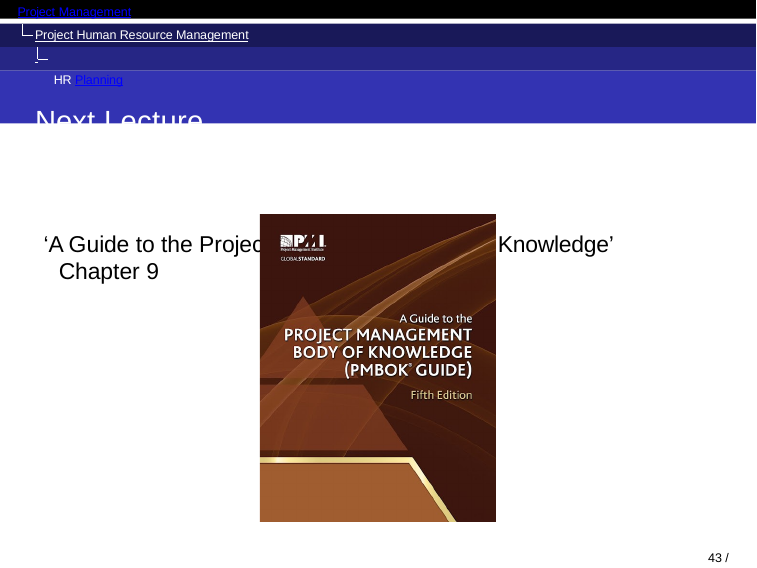

Project Management
Project Human Resource Management  HR Planning

Next Lecture	Reading:
‘A Guide to the Project Management Body of Knowledge’  Chapter 9

43 / 71